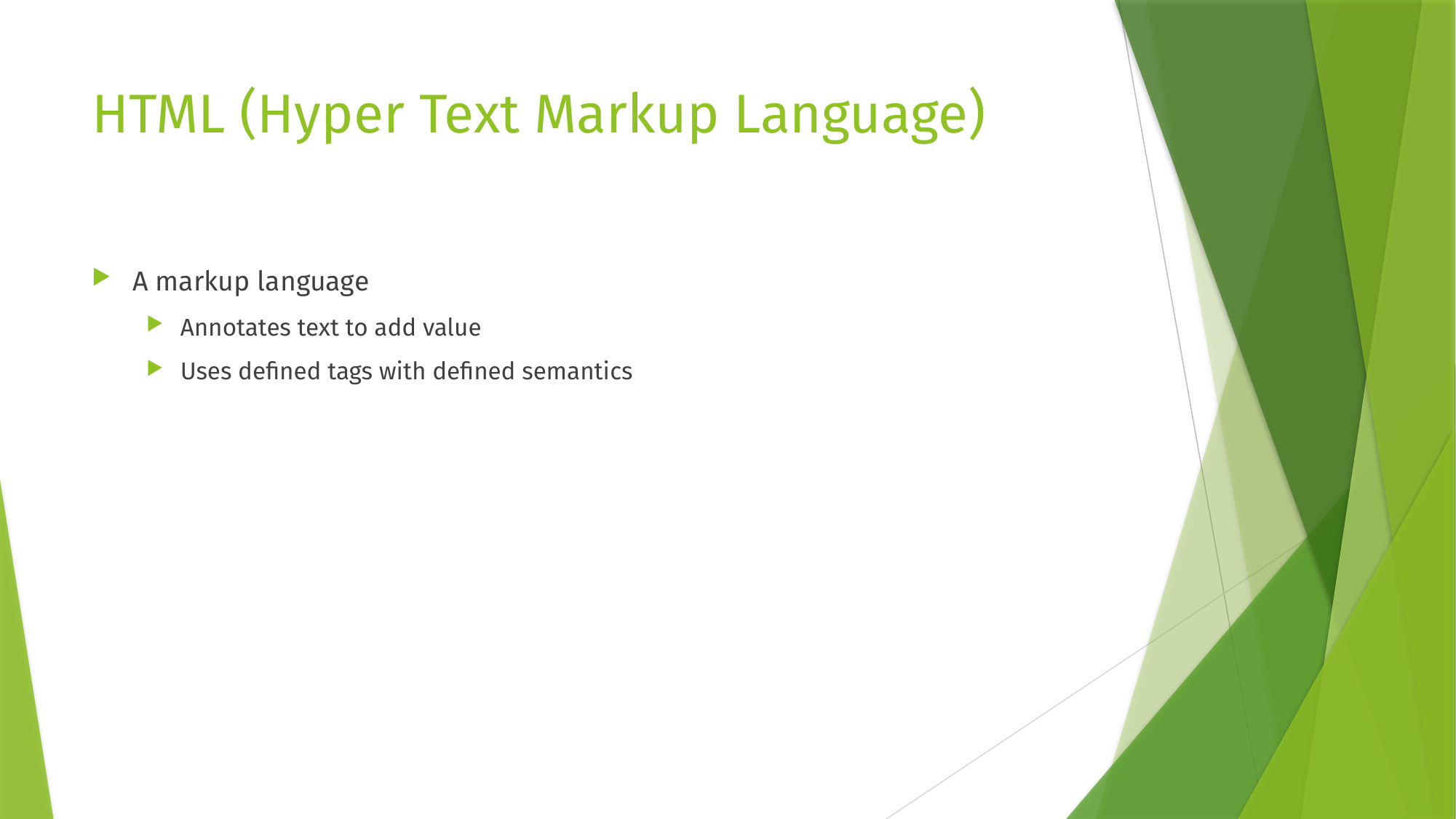

# HTML (Hyper Text Markup Language)
A markup language
Annotates text to add value
Uses defined tags with defined semantics